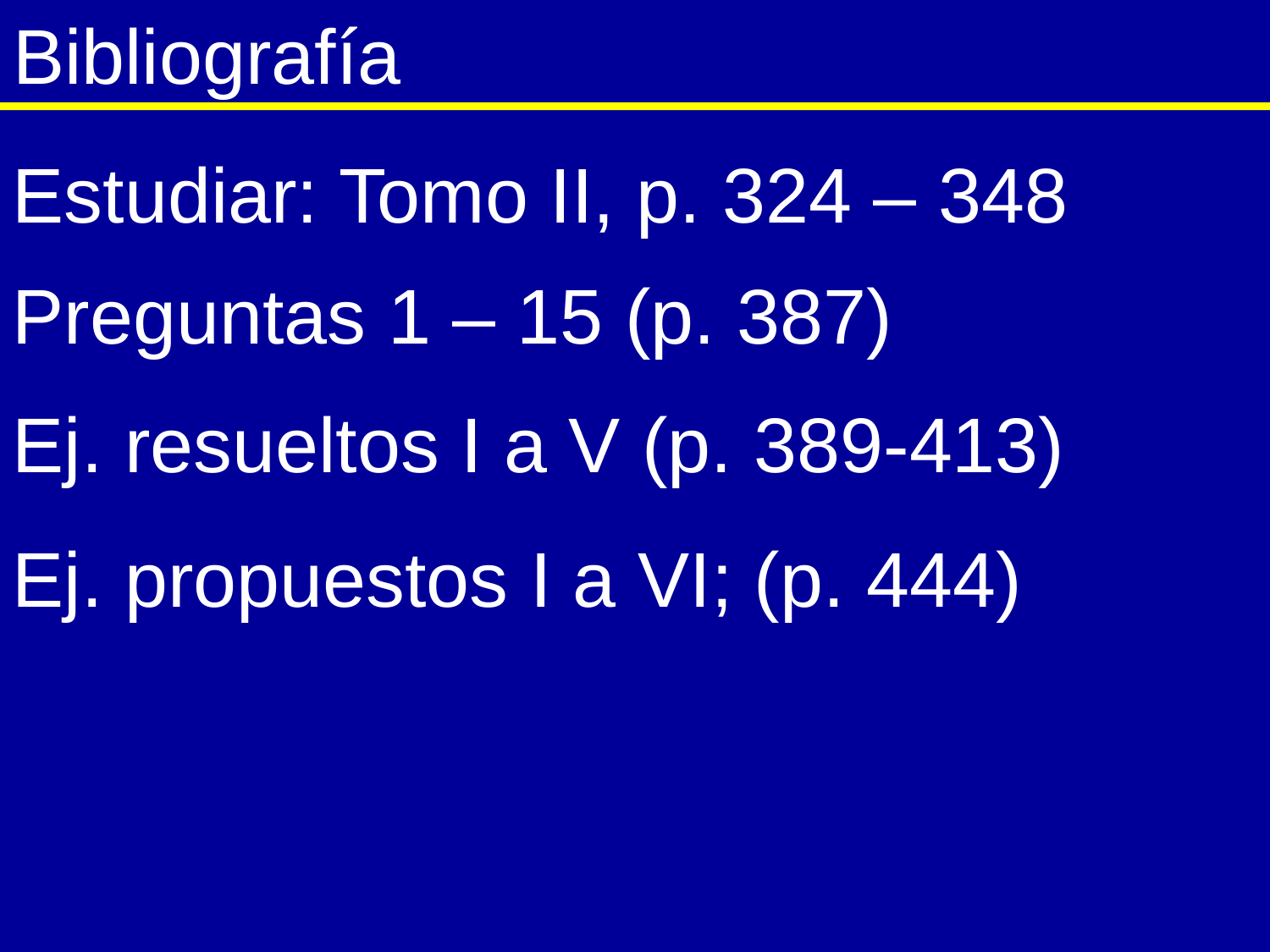

# Bibliografía

Estudiar: Tomo II, p. 324 – 348
Preguntas 1 – 15 (p. 387)
Ej. resueltos I a V (p. 389-413)
Ej. propuestos I a VI; (p. 444)